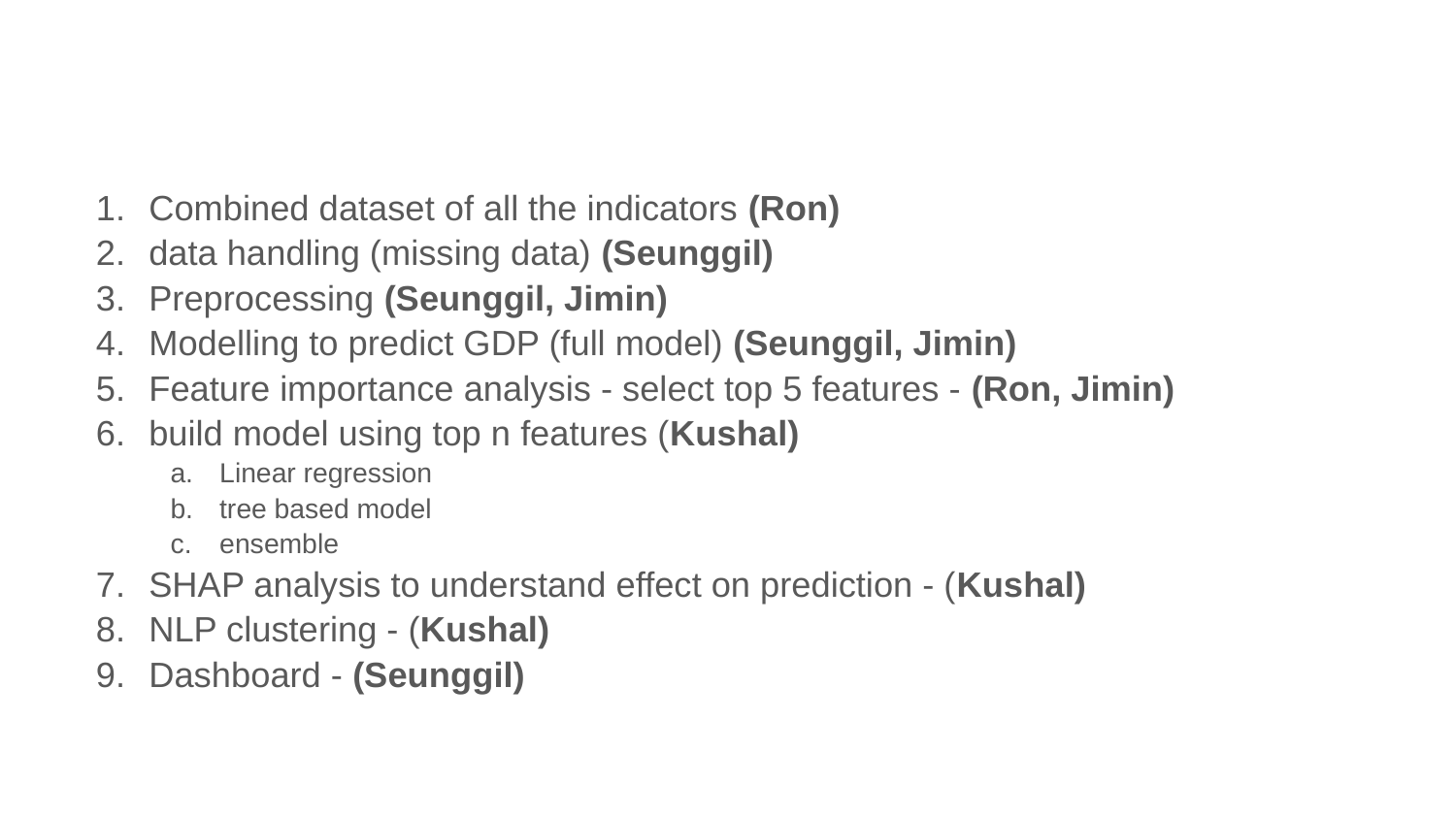

Combined dataset of all the indicators (Ron)
data handling (missing data) (Seunggil)
Preprocessing (Seunggil, Jimin)
Modelling to predict GDP (full model) (Seunggil, Jimin)
Feature importance analysis - select top 5 features - (Ron, Jimin)
build model using top n features (Kushal)
Linear regression
tree based model
ensemble
SHAP analysis to understand effect on prediction - (Kushal)
NLP clustering - (Kushal)
Dashboard - (Seunggil)